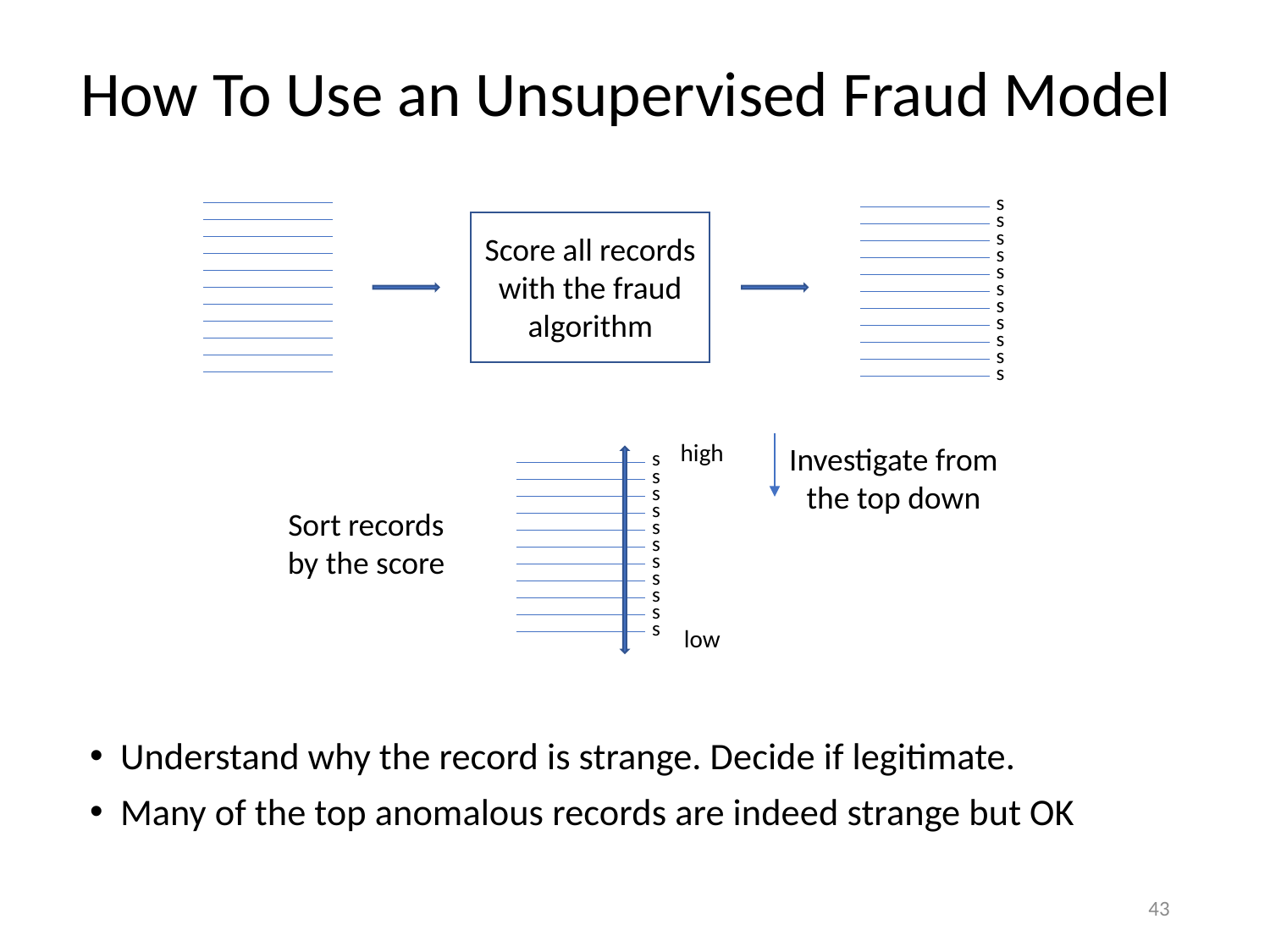

# How To Use an Unsupervised Fraud Model
s
s
s
s
s
s
s
s
s
s
s

Score all records with the fraud algorithm

high
Investigate from the top down
s
s
s
s
s
s
s
s
s
s
s
Sort records by the score

low
Understand why the record is strange. Decide if legitimate.
Many of the top anomalous records are indeed strange but OK
43